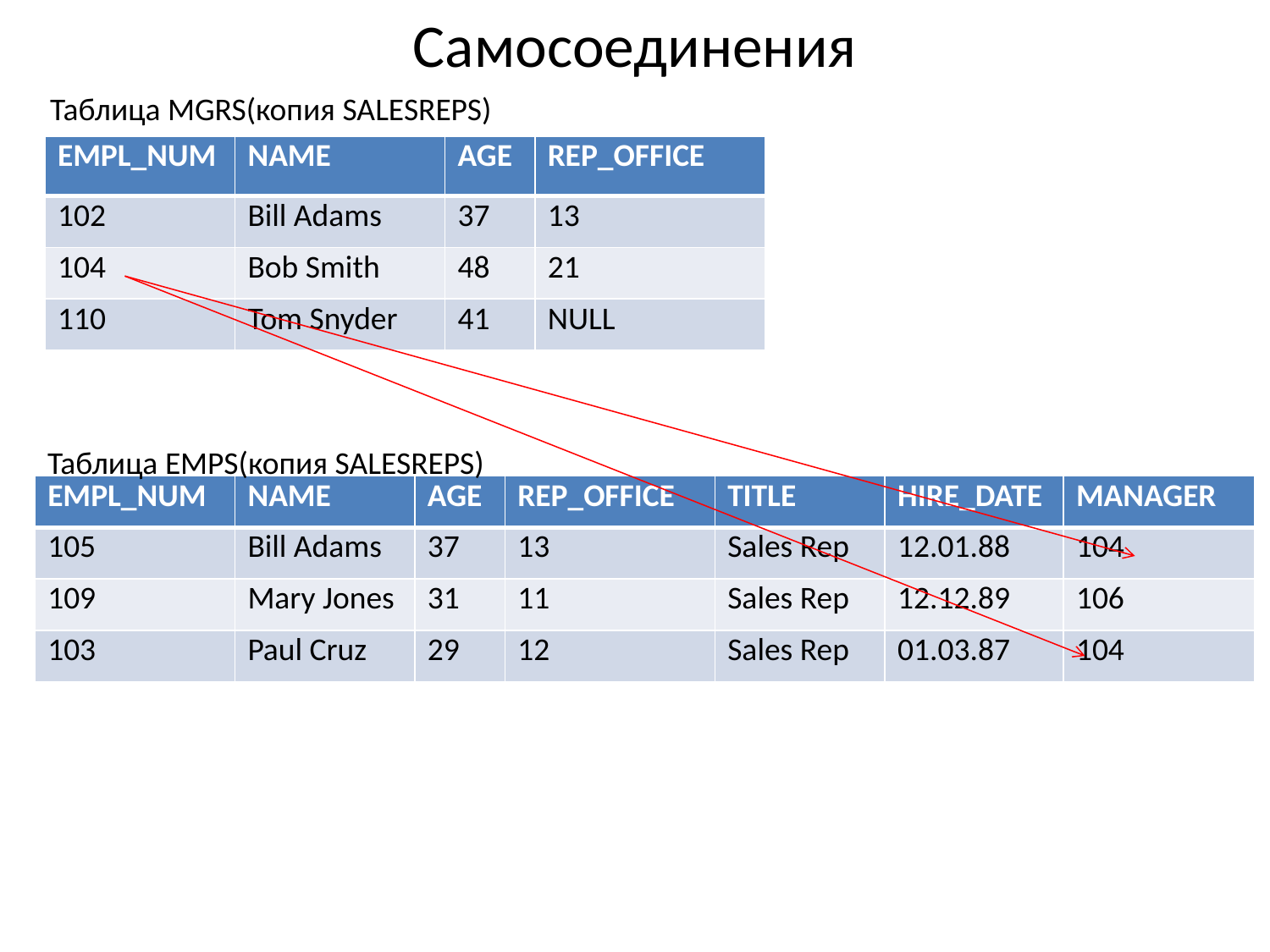

# Самосоединения
Таблица MGRS(копия SALESREPS)
| EMPL\_NUM | NAME | AGE | REP\_OFFICE |
| --- | --- | --- | --- |
| 102 | Bill Adams | 37 | 13 |
| 104 | Bob Smith | 48 | 21 |
| 110 | Tom Snyder | 41 | NULL |
Таблица EMPS(копия SALESREPS)
| EMPL\_NUM | NAME | AGE | REP\_OFFICE | TITLE | HIRE\_DATE | MANAGER |
| --- | --- | --- | --- | --- | --- | --- |
| 105 | Bill Adams | 37 | 13 | Sales Rep | 12.01.88 | 104 |
| 109 | Mary Jones | 31 | 11 | Sales Rep | 12.12.89 | 106 |
| 103 | Paul Cruz | 29 | 12 | Sales Rep | 01.03.87 | 104 |